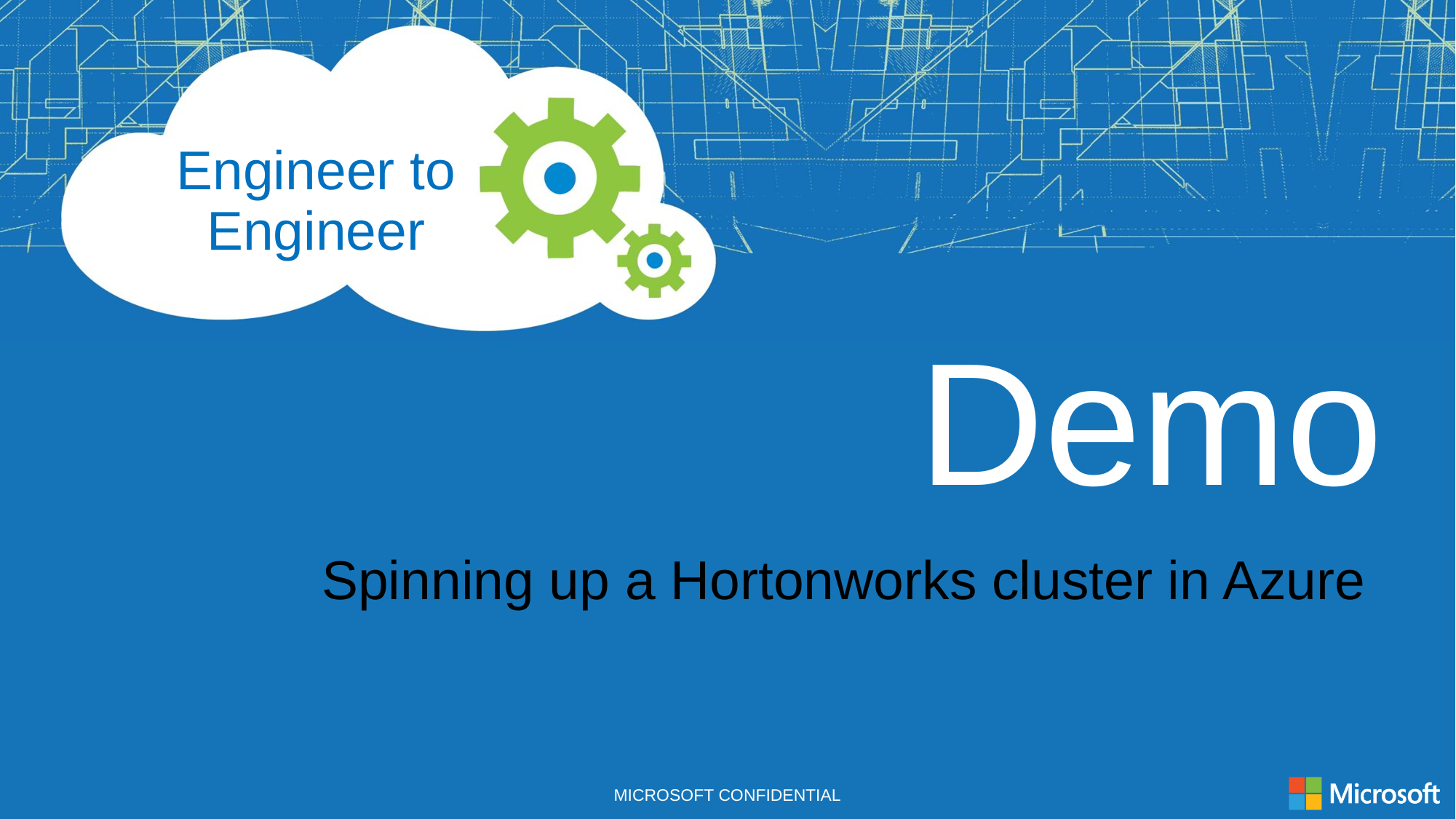

Spinning up a Hortonworks cluster in Azure